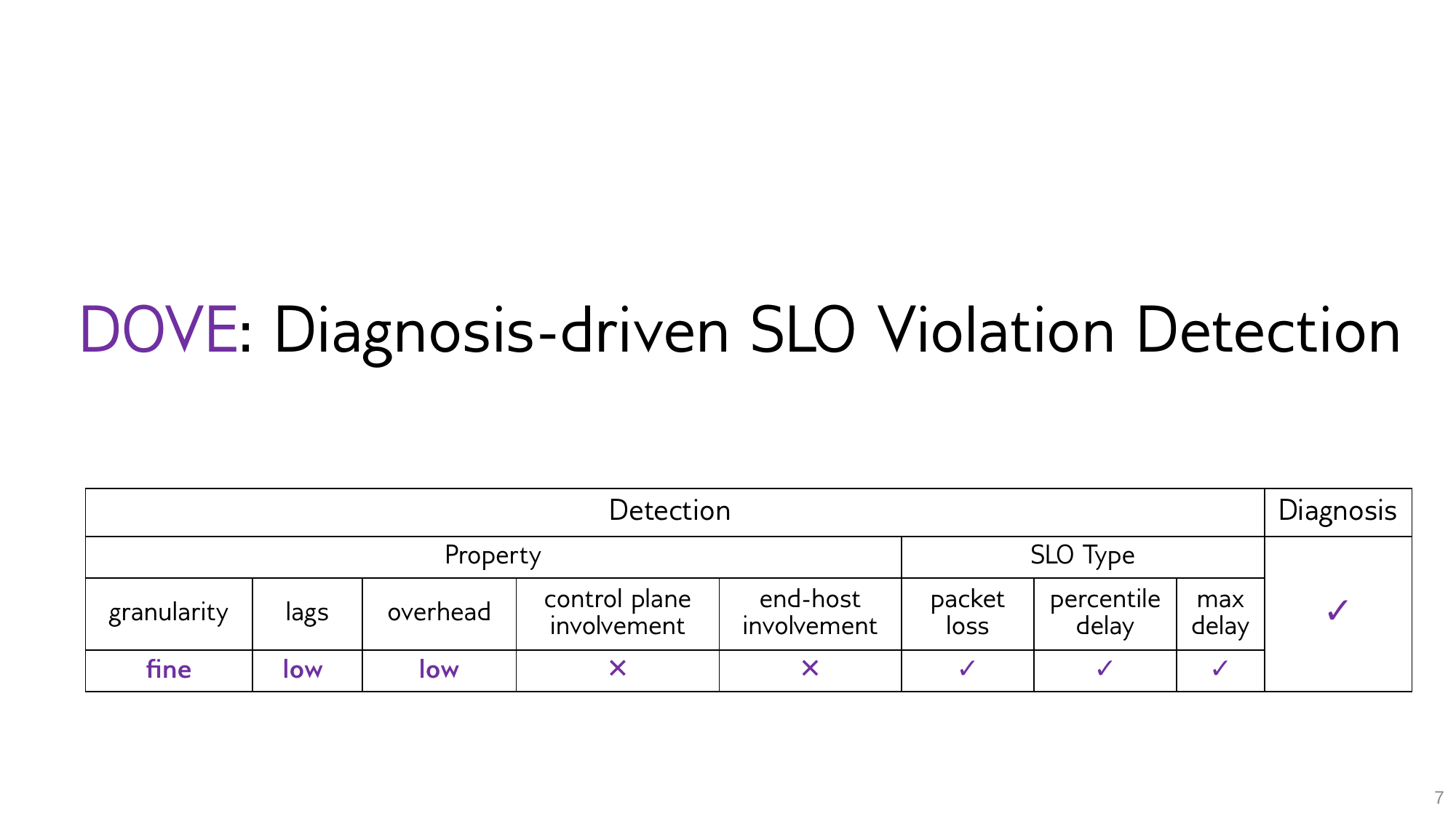

# DOVE: Diagnosis-driven SLO Violation Detection
| Detection |  |  |  |  |  |  |  | Diagnosis |
| --- | --- | --- | --- | --- | --- | --- | --- | --- |
| Property |  |  |  |  | SLO Type |  |  | ✓ |
| granularity | lags | overhead | control plane involvement | end-host involvement | packet loss | percentile delay | max delay |  |
| fine | low | low | ✕ | ✕ | ✓ | ✓ | ✓ |  |
7